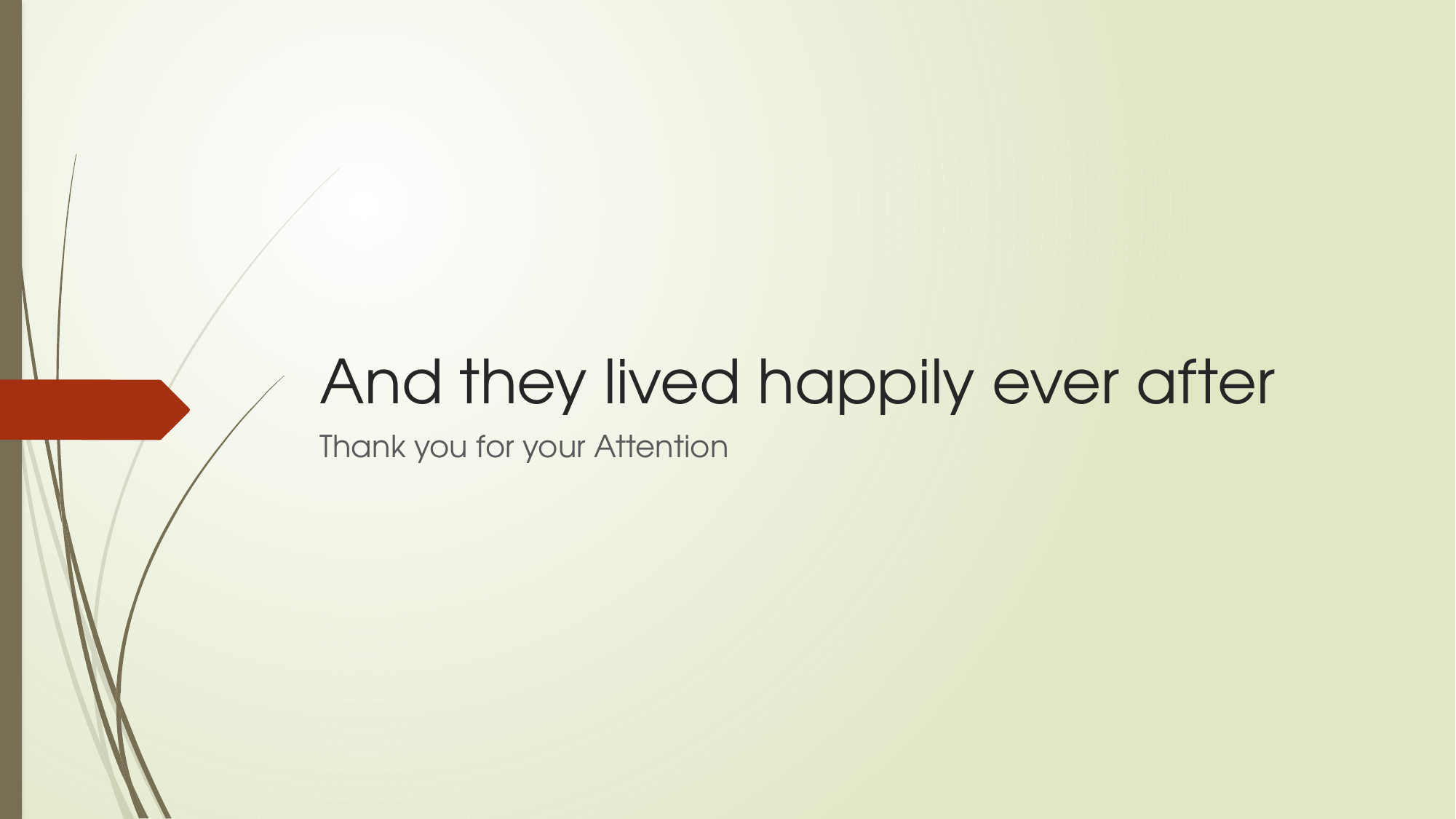

# And they lived happily ever after
Thank you for your Attention